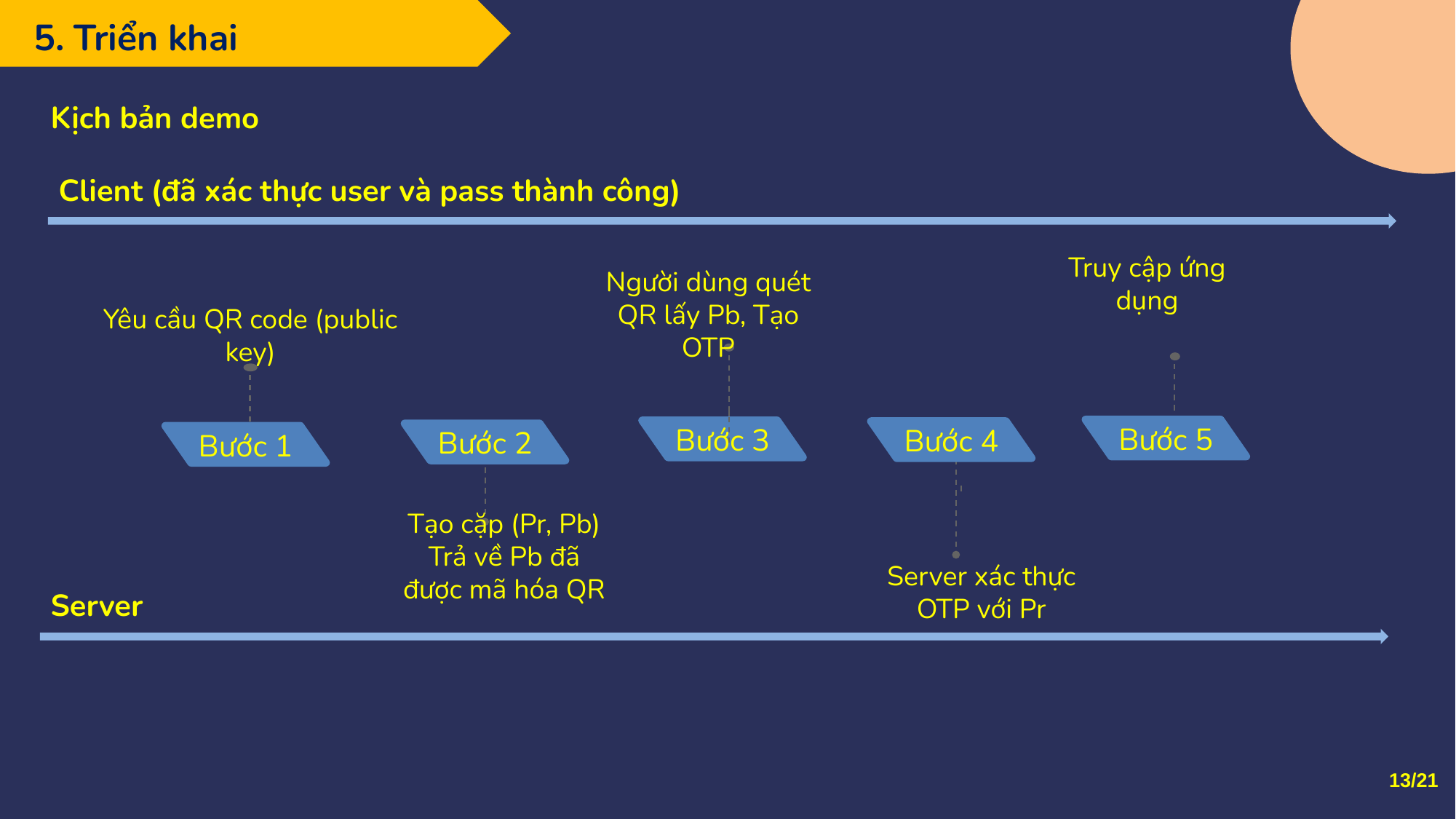

5. Triển khai
Kịch bản demo
Client (đã xác thực user và pass thành công)

Truy cập ứng dụng

Người dùng quét QR lấy Pb, Tạo OTP

Yêu cầu QR code (public key)

Bước 1

Bước 5
Bước 3
Bước 4
Bước 2

Tạo cặp (Pr, Pb)
Trả về Pb đã được mã hóa QR

Server xác thực OTP với Pr
Server

13/21